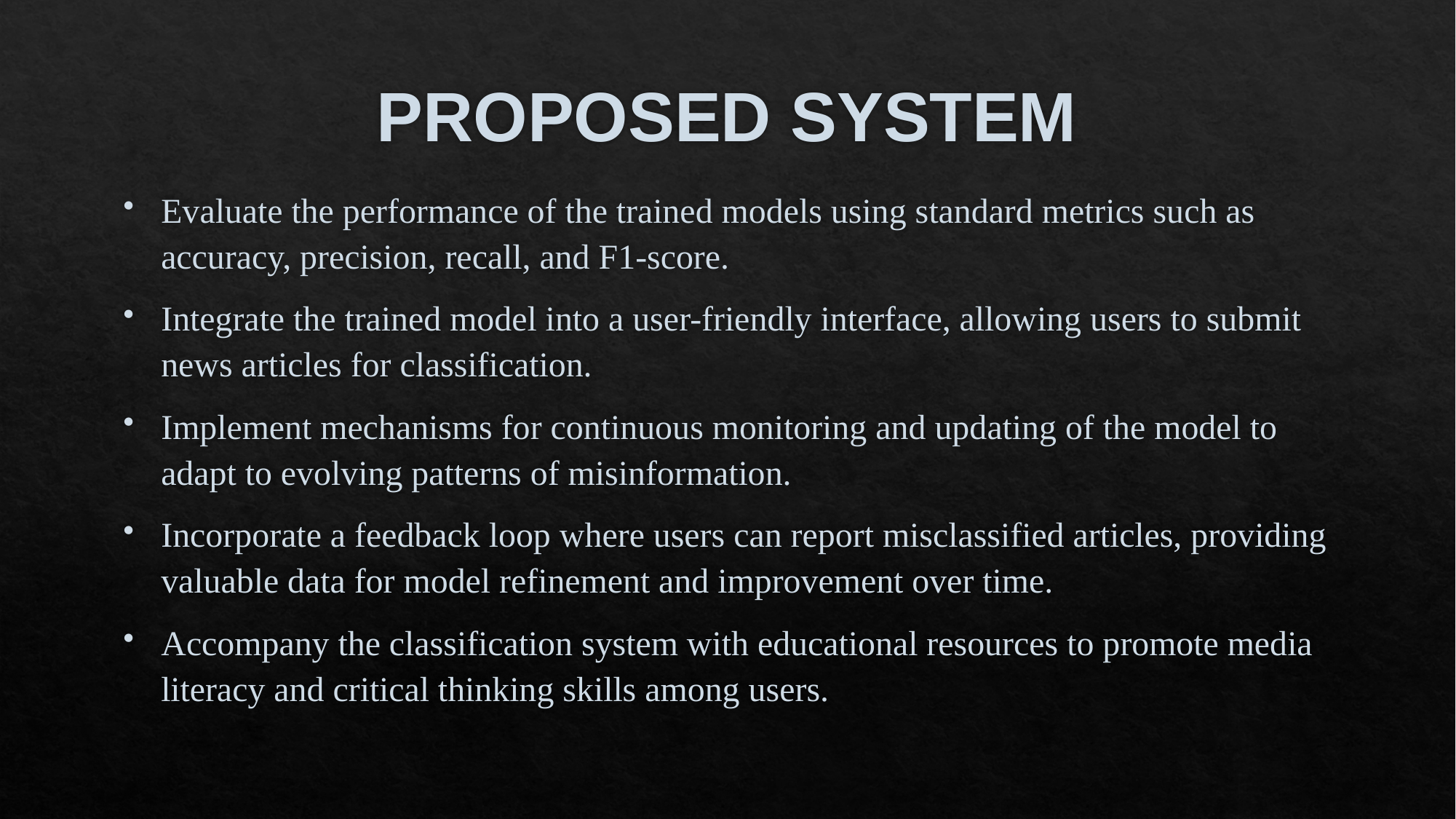

# PROPOSED SYSTEM
Evaluate the performance of the trained models using standard metrics such as accuracy, precision, recall, and F1-score.
Integrate the trained model into a user-friendly interface, allowing users to submit news articles for classification.
Implement mechanisms for continuous monitoring and updating of the model to adapt to evolving patterns of misinformation.
Incorporate a feedback loop where users can report misclassified articles, providing valuable data for model refinement and improvement over time.
Accompany the classification system with educational resources to promote media literacy and critical thinking skills among users.